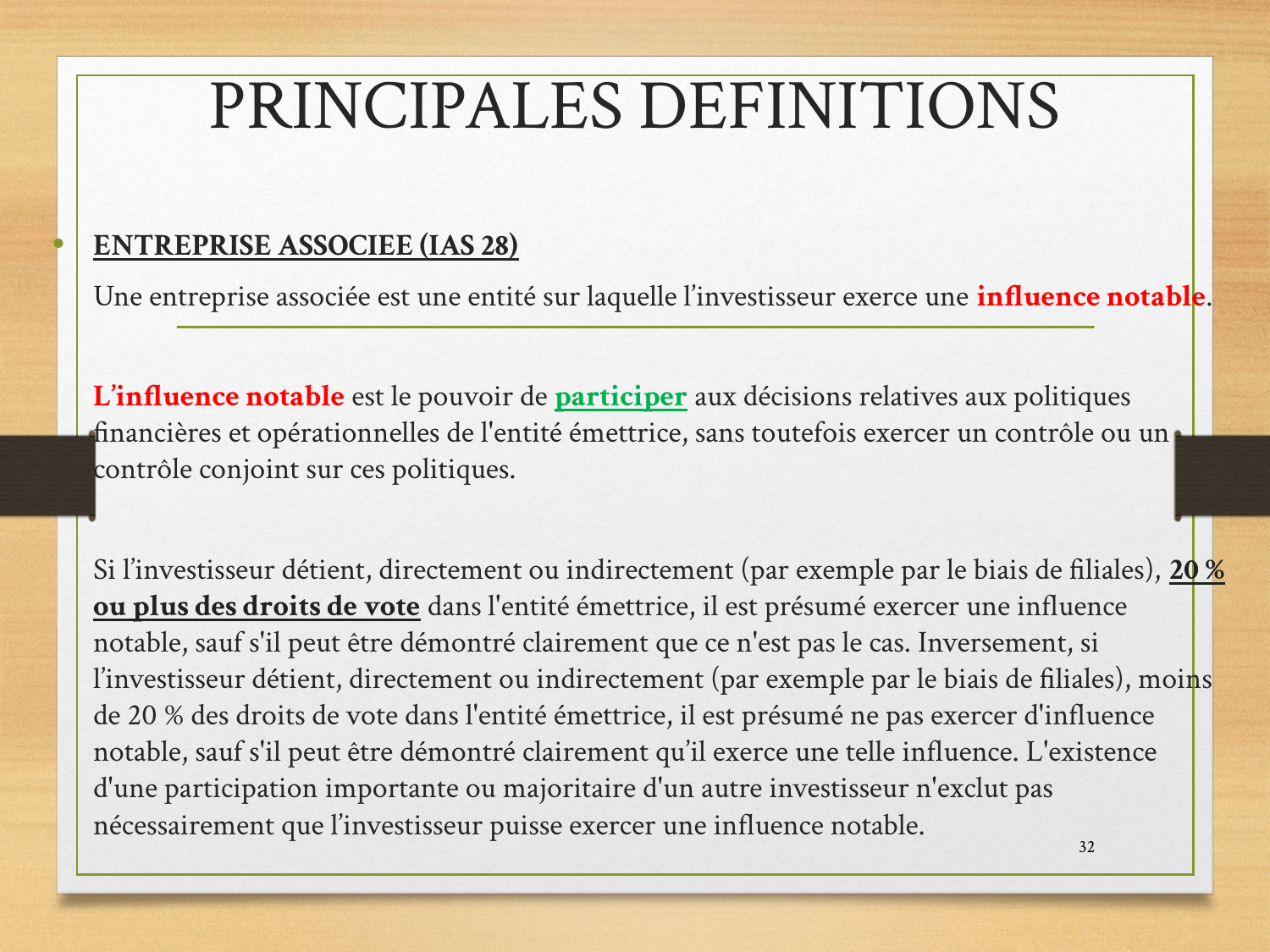

# PRINCIPALES DEFINITIONS

ENTREPRISE ASSOCIEE (IAS 28)
	Une entreprise associée est une entité sur laquelle l’investisseur exerce une influence notable.

	L’influence notable est le pouvoir de participer aux décisions relatives aux politiques financières et opérationnelles de l'entité émettrice, sans toutefois exercer un contrôle ou un contrôle conjoint sur ces politiques.

	Si l’investisseur détient, directement ou indirectement (par exemple par le biais de filiales), 20 % ou plus des droits de vote dans l'entité émettrice, il est présumé exercer une influence notable, sauf s'il peut être démontré clairement que ce n'est pas le cas. Inversement, si l’investisseur détient, directement ou indirectement (par exemple par le biais de filiales), moins de 20 % des droits de vote dans l'entité émettrice, il est présumé ne pas exercer d'influence notable, sauf s'il peut être démontré clairement qu’il exerce une telle influence. L'existence d'une participation importante ou majoritaire d'un autre investisseur n'exclut pas nécessairement que l’investisseur puisse exercer une influence notable.

32